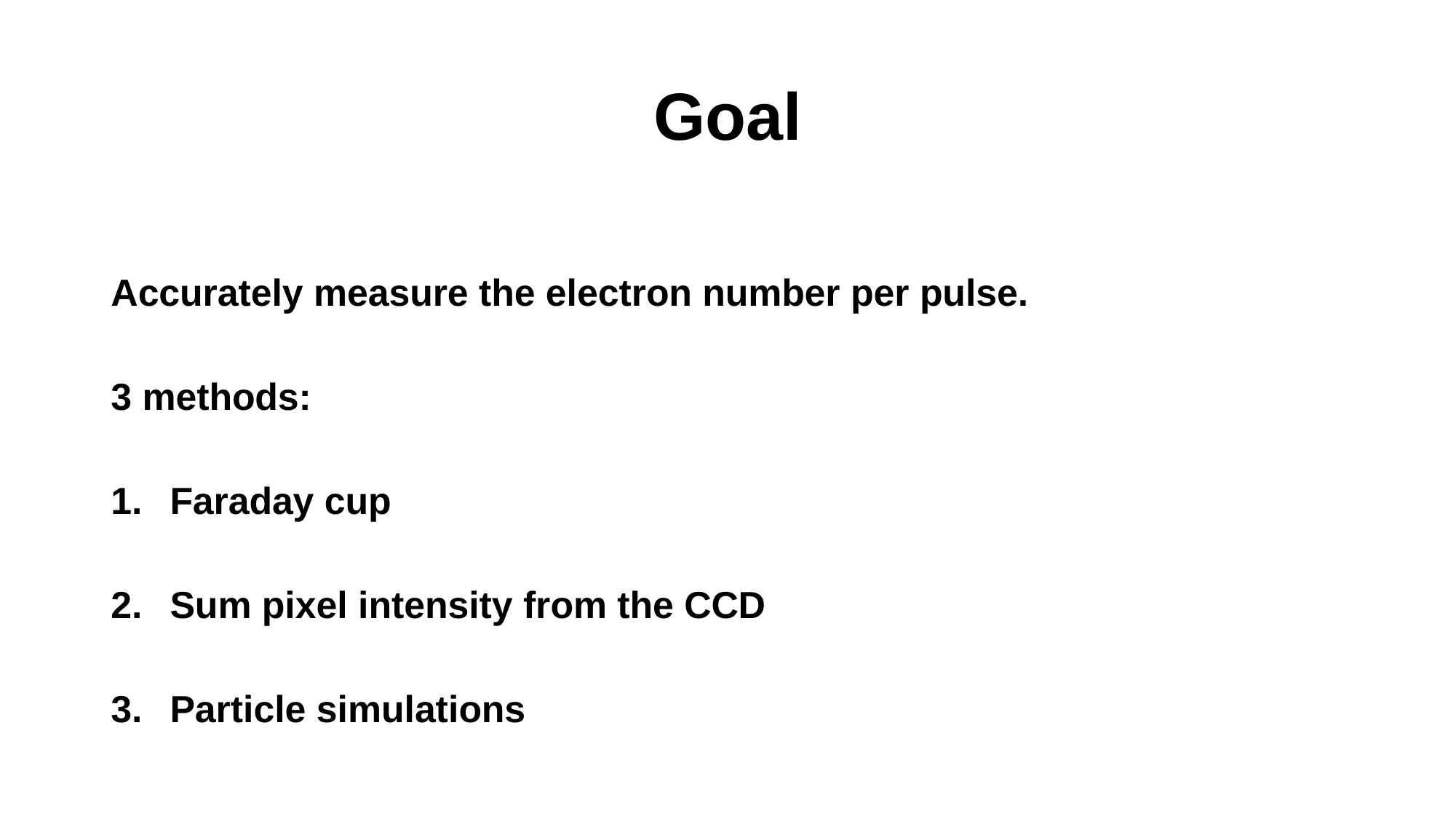

# Goal
Accurately measure the electron number per pulse.
3 methods:
Faraday cup
Sum pixel intensity from the CCD
Particle simulations